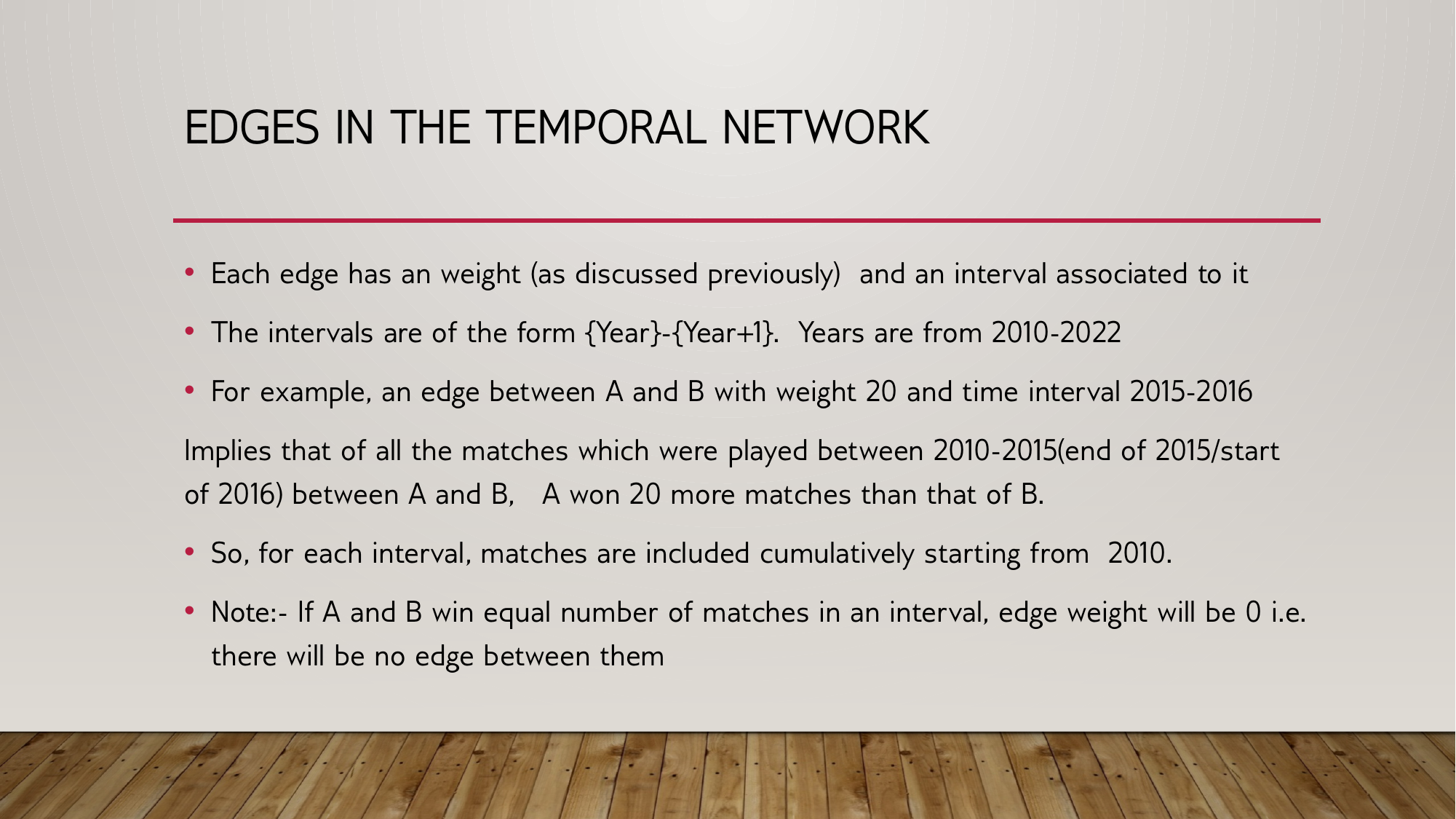

# Edges In the Temporal Network
Each edge has an weight (as discussed previously)  and an interval associated to it
The intervals are of the form {Year}-{Year+1}.  Years are from 2010-2022
For example, an edge between A and B with weight 20 and time interval 2015-2016
Implies that of all the matches which were played between 2010-2015(end of 2015/start of 2016) between A and B,   A won 20 more matches than that of B.
So, for each interval, matches are included cumulatively starting from  2010.
Note:- If A and B win equal number of matches in an interval, edge weight will be 0 i.e. there will be no edge between them